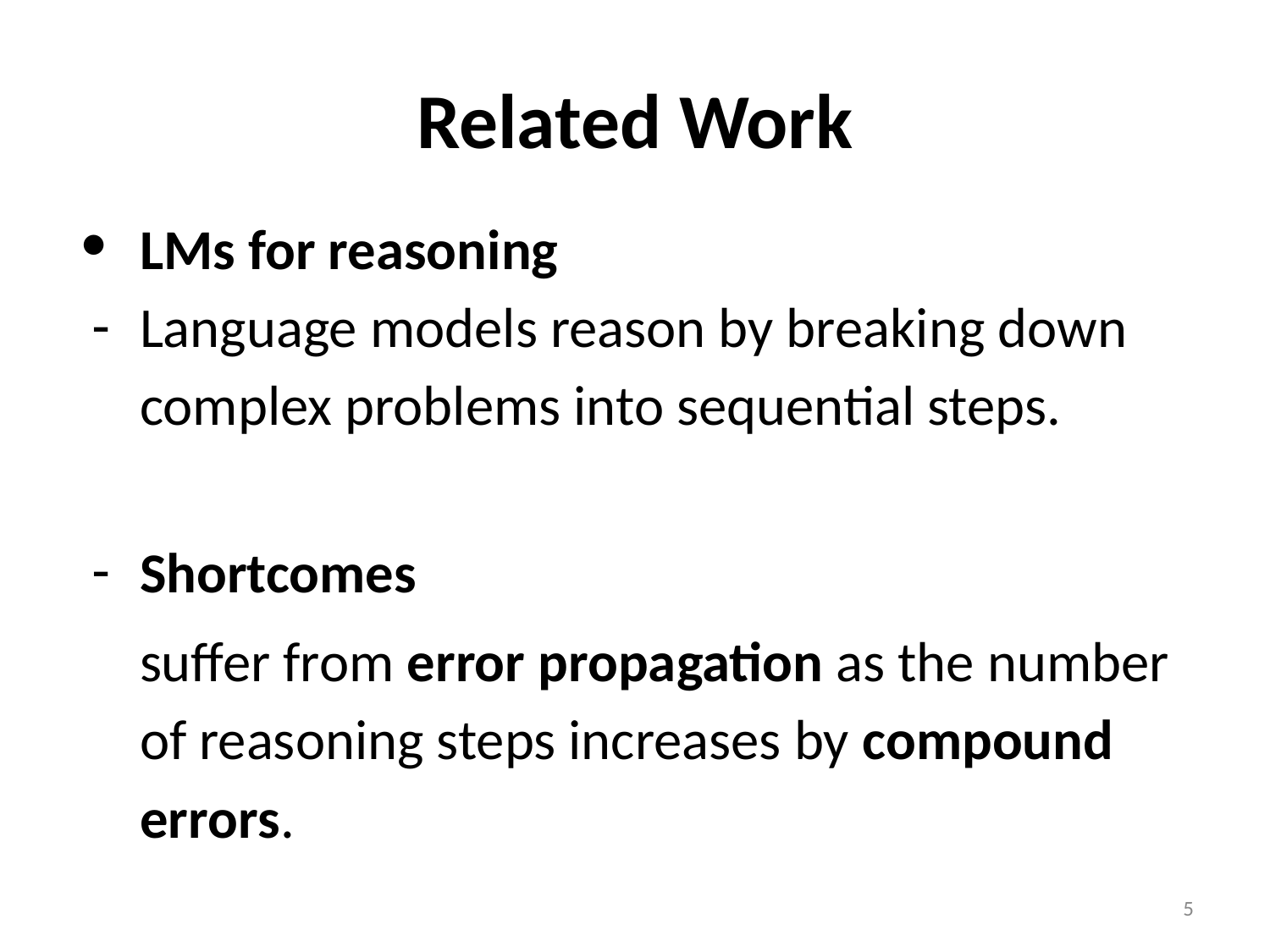

# Related Work
LMs for reasoning
Language models reason by breaking down complex problems into sequential steps.

Shortcomes
suffer from error propagation as the number of reasoning steps increases by compound errors.

5